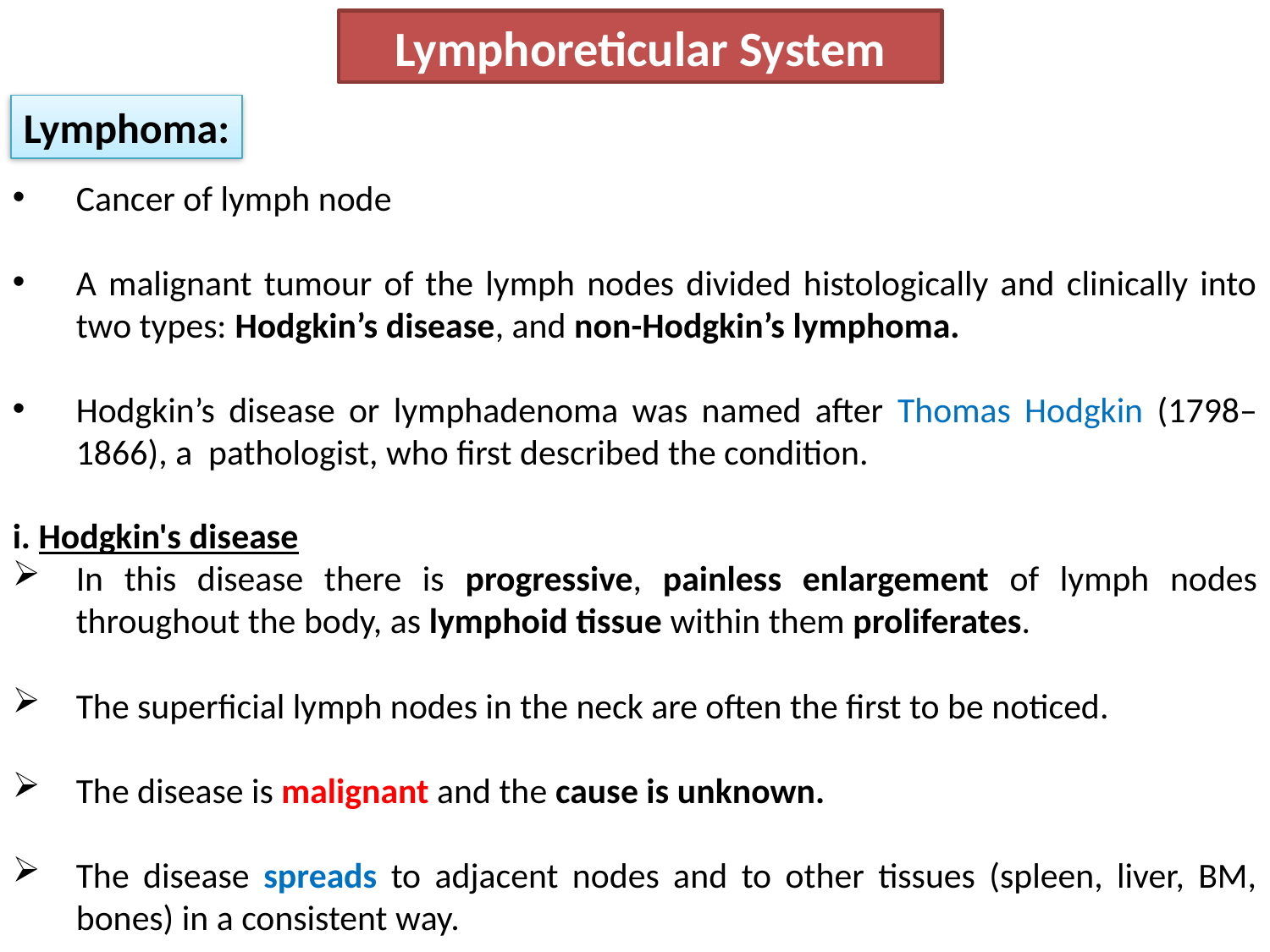

Lymphoreticular System
Lymphoma:
Cancer of lymph node

A malignant tumour of the lymph nodes divided histologically and clinically into two types: Hodgkin’s disease, and non-Hodgkin’s lymphoma.

Hodgkin’s disease or lymphadenoma was named after Thomas Hodgkin (1798–1866), a  pathologist, who first described the condition.
i. Hodgkin's disease
In this disease there is progressive, painless enlargement of lymph nodes throughout the body, as lymphoid tissue within them proliferates.

The superficial lymph nodes in the neck are often the first to be noticed.

The disease is malignant and the cause is unknown.

The disease spreads to adjacent nodes and to other tissues (spleen, liver, BM, bones) in a consistent way.